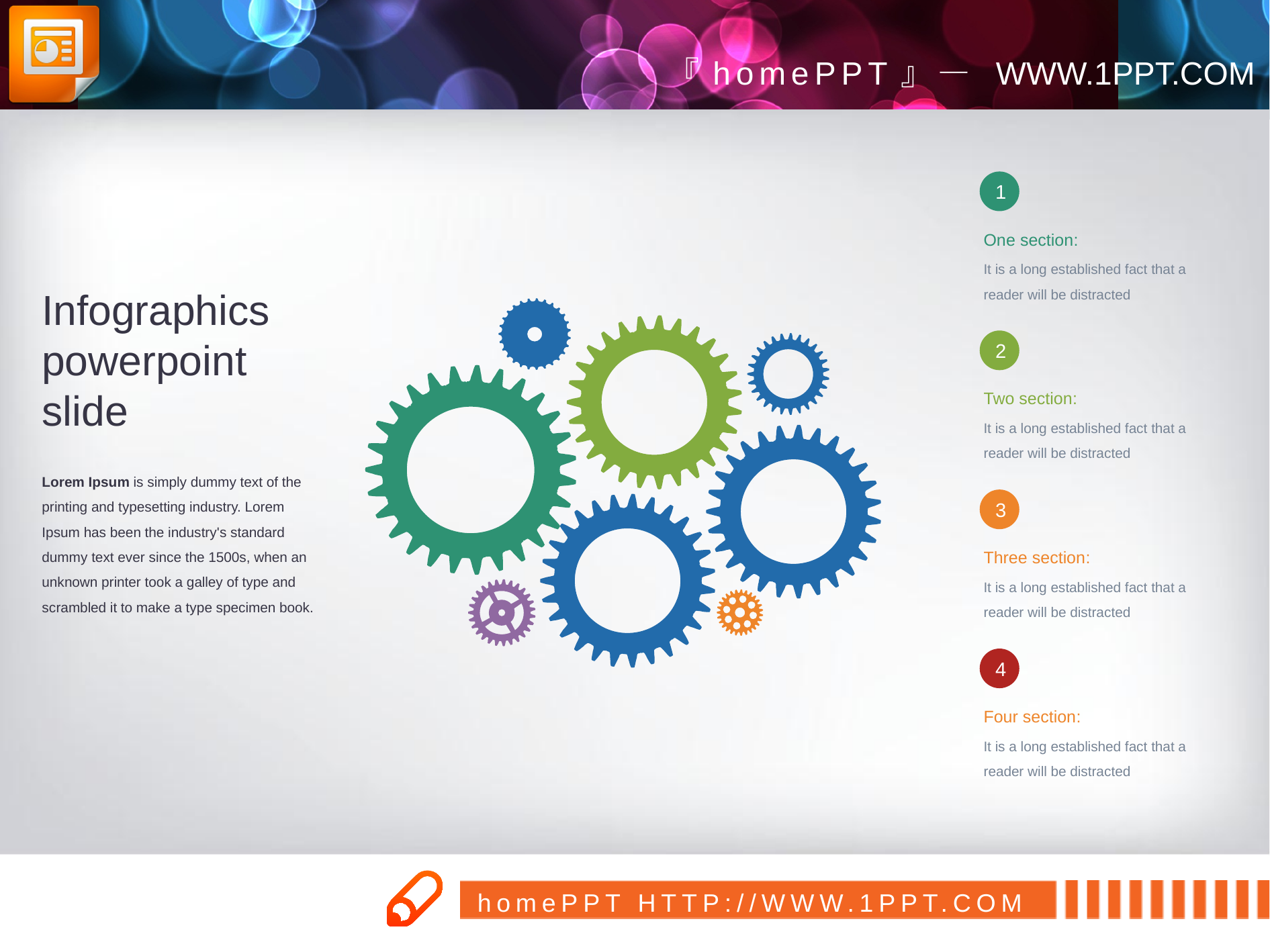

1
One section:
It is a long established fact that a reader will be distracted
Infographics
powerpoint
slide

2
Two section:
It is a long established fact that a reader will be distracted
Lorem Ipsum is simply dummy text of the printing and typesetting industry. Lorem Ipsum has been the industry's standard dummy text ever since the 1500s, when an unknown printer took a galley of type and scrambled it to make a type specimen book.
3
Three section:
It is a long established fact that a reader will be distracted
4
Four section:
It is a long established fact that a reader will be distracted